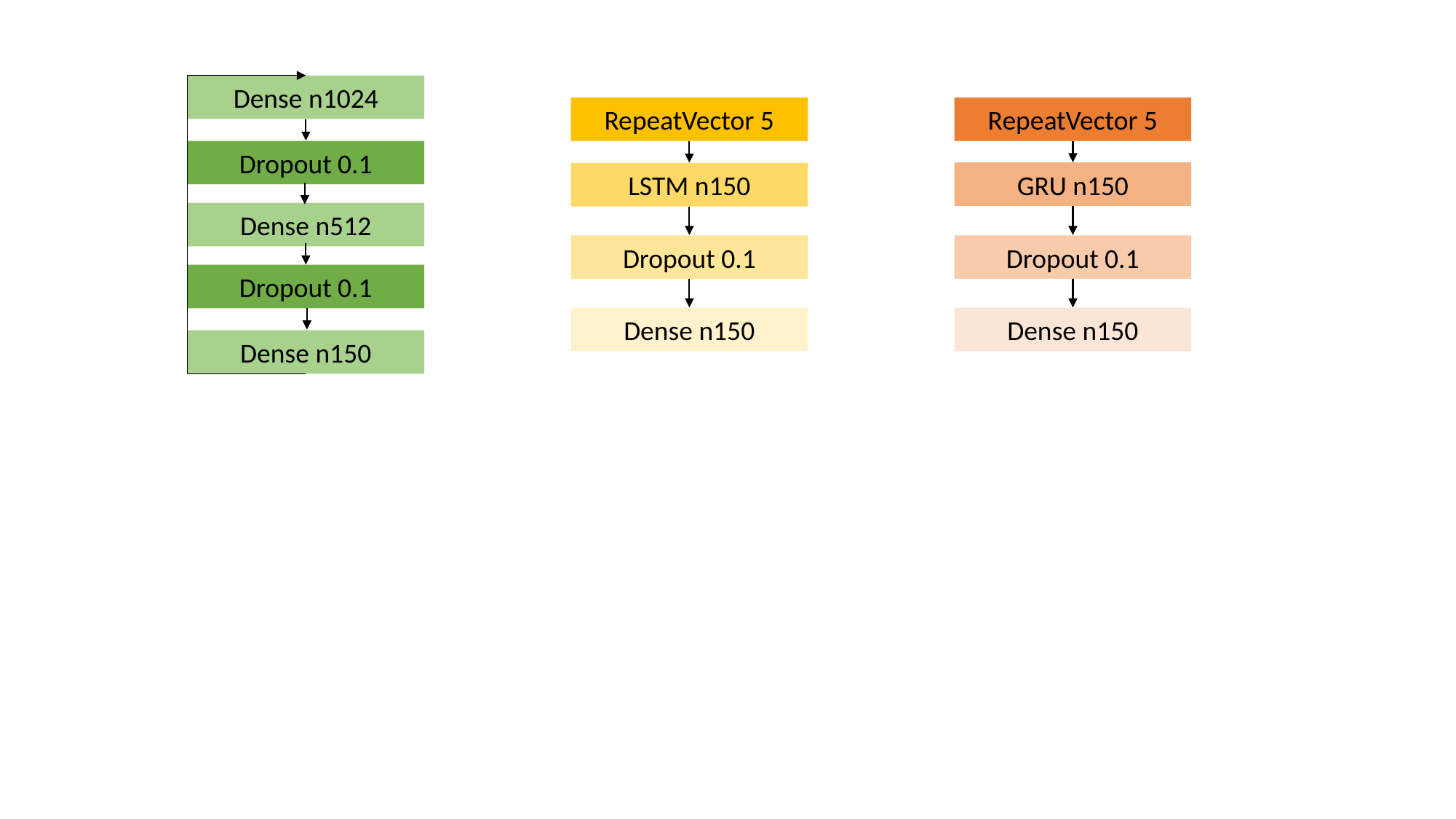

Dense n1024
RepeatVector 5
RepeatVector 5
Dropout 0.1
GRU n150
LSTM n150
Dense n512
Dropout 0.1
Dropout 0.1
Dropout 0.1
Dense n150
Dense n150
Dense n150